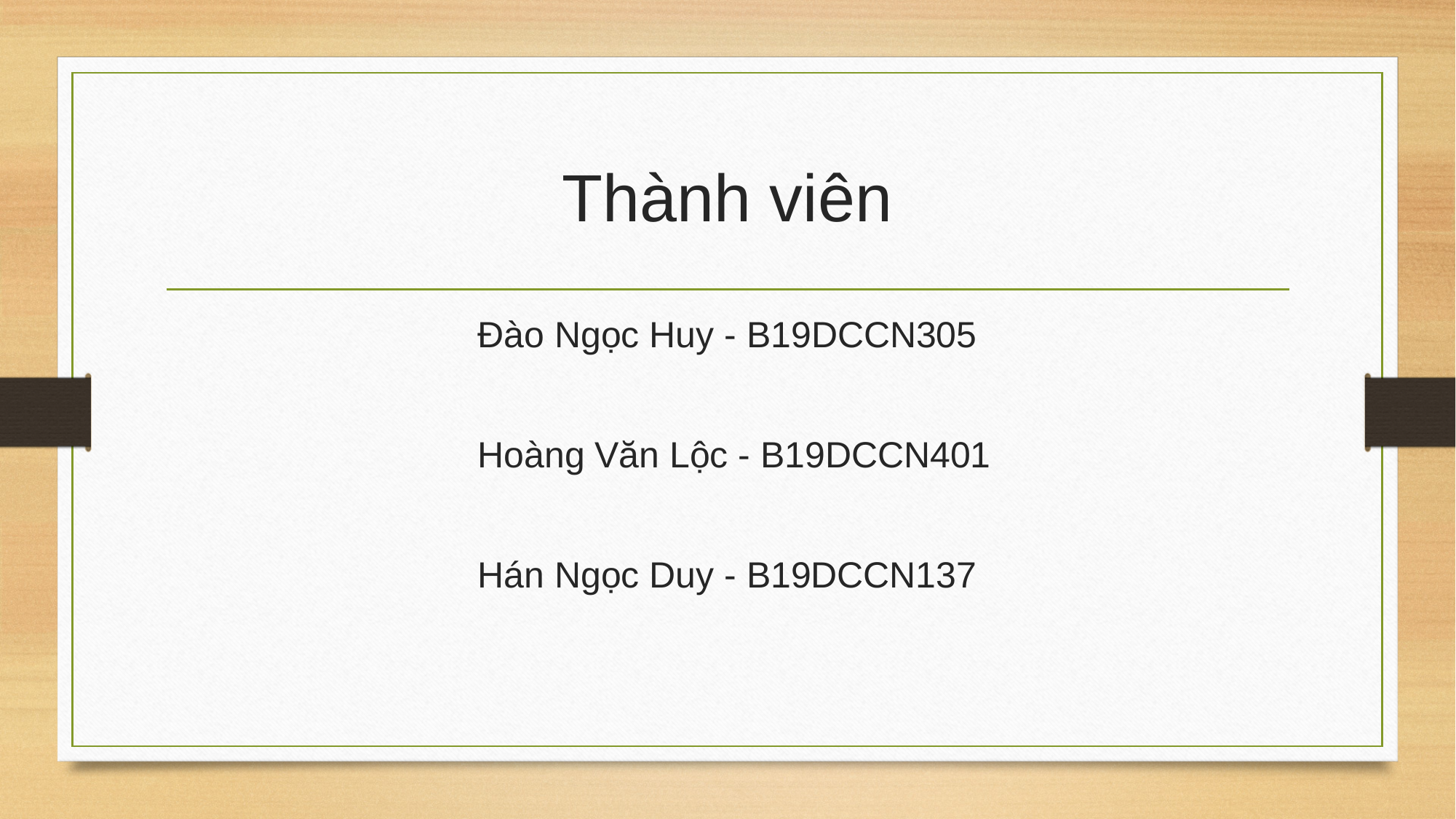

# Thành viên
Đào Ngọc Huy - B19DCCN305

Hoàng Văn Lộc - B19DCCN401

Hán Ngọc Duy - B19DCCN137